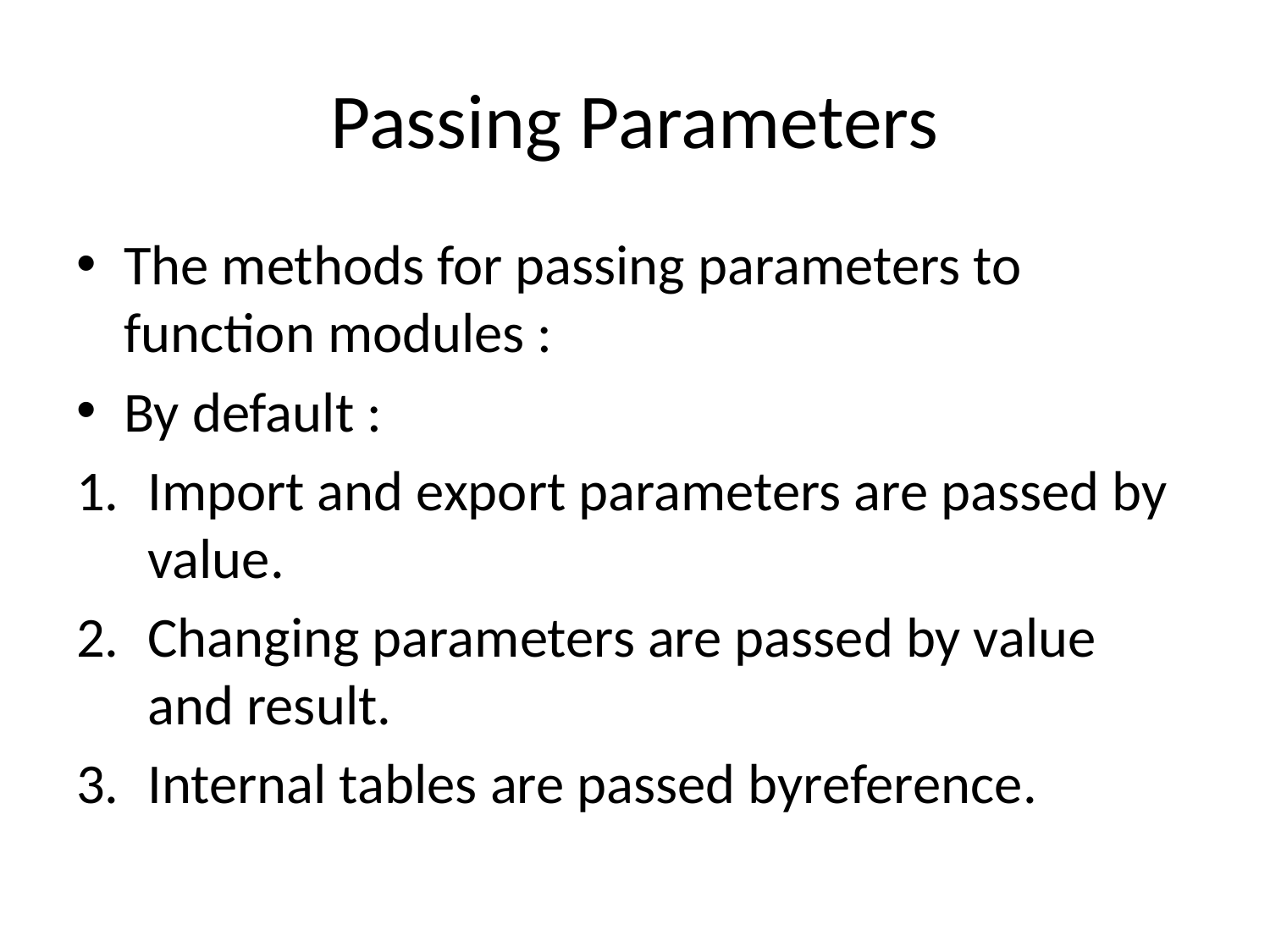

# Passing Parameters
The methods for passing parameters to function modules :
By default :
Import and export parameters are passed by value.
Changing parameters are passed by value and result.
Internal tables are passed byreference.